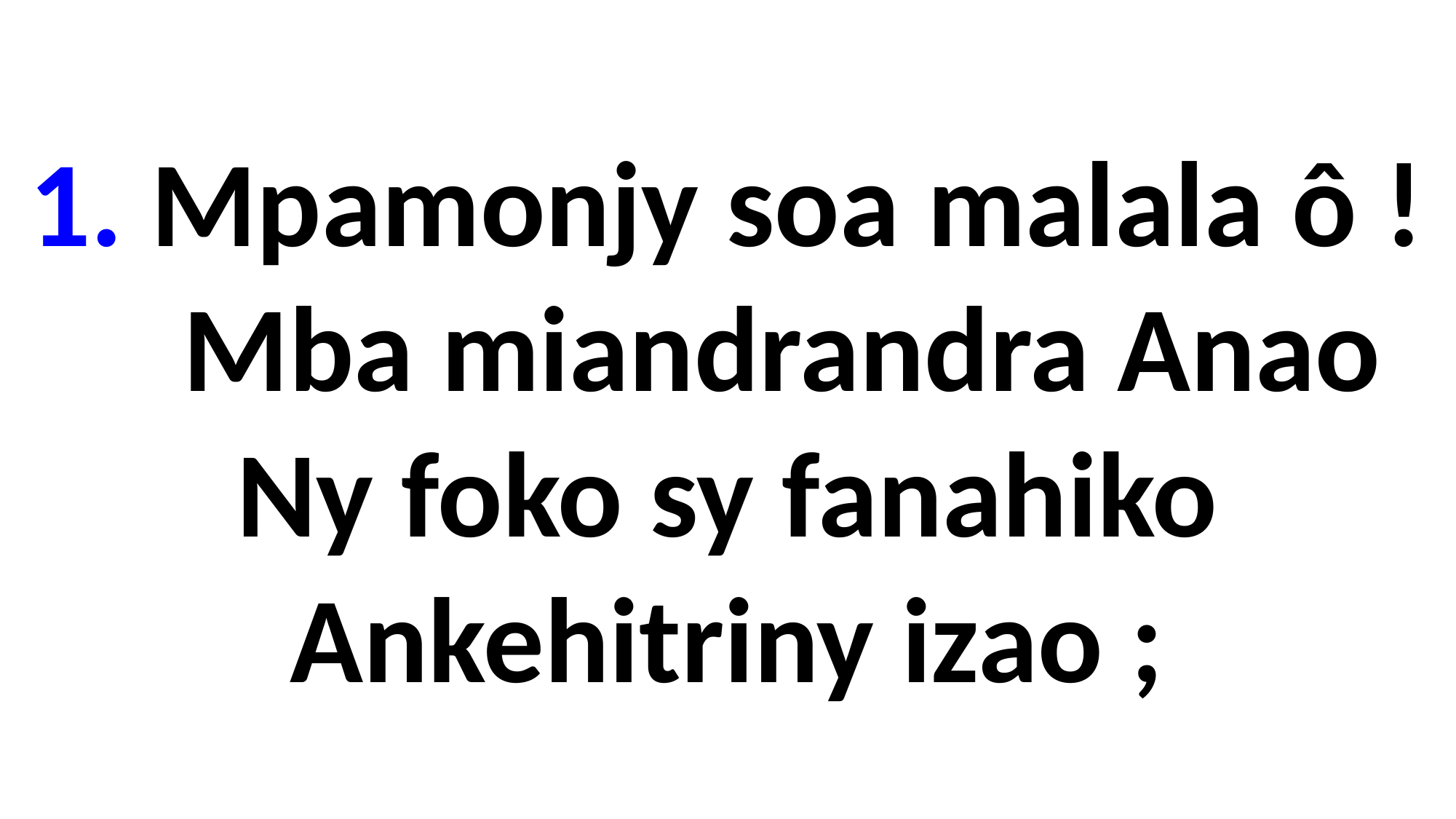

1. Mpamonjy soa malala ô !
    Mba miandrandra Anao
Ny foko sy fanahiko
Ankehitriny izao ;